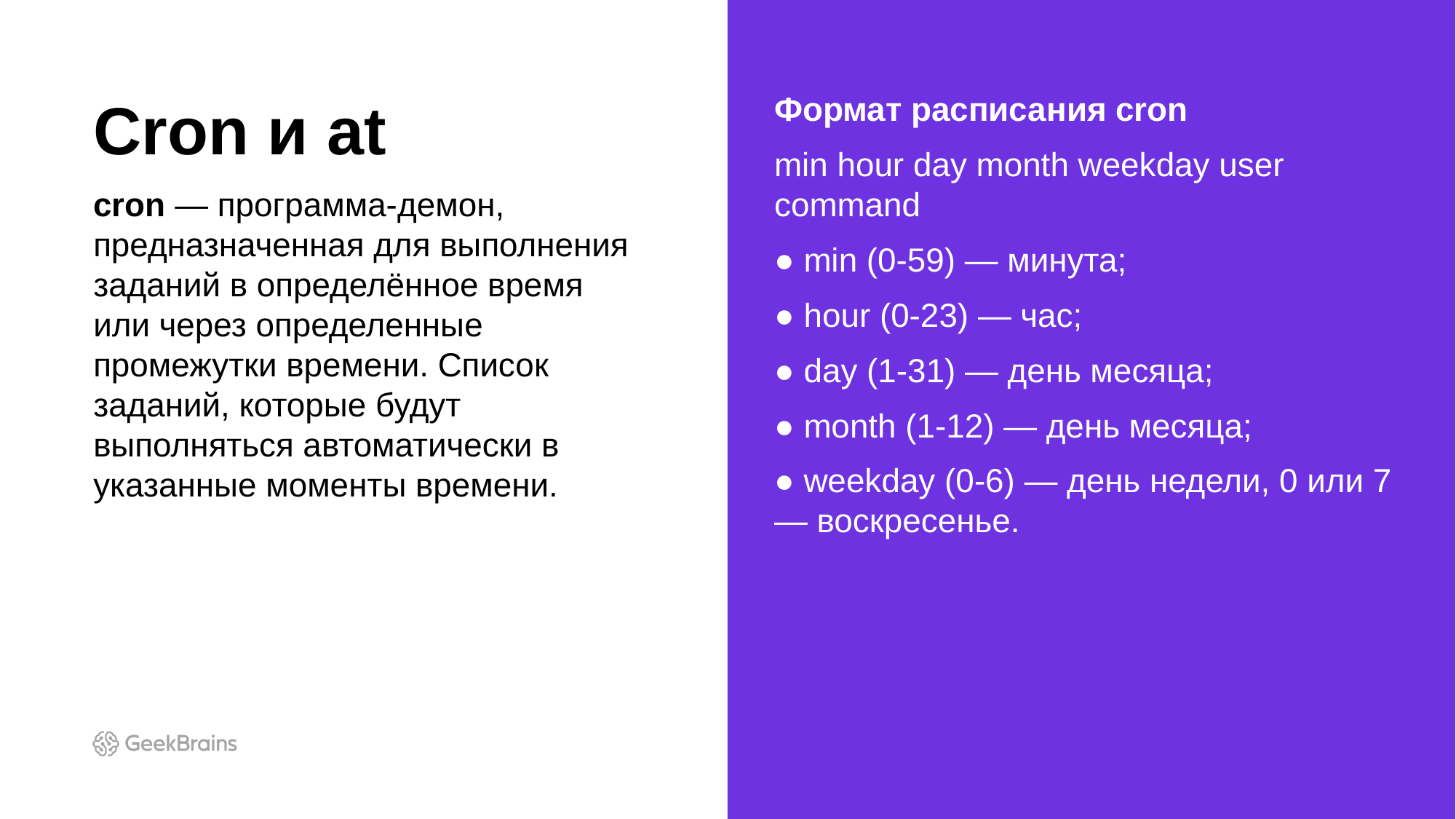

# Cron и at
cron — программа-­демон, предназначенная для выполнения заданий в определённое время или через определенные промежутки времени. Список заданий, которые будут выполняться автоматически в указанные моменты времени.

Формат расписания cron
min hour day month weekday user command
● min (0-59) — минута;
● hour (0-23) — час;
● day (1-31) — день месяца;
● month (1-12) — день месяца;
● weekday (0-6) — день недели, 0 или 7 — воскресенье.